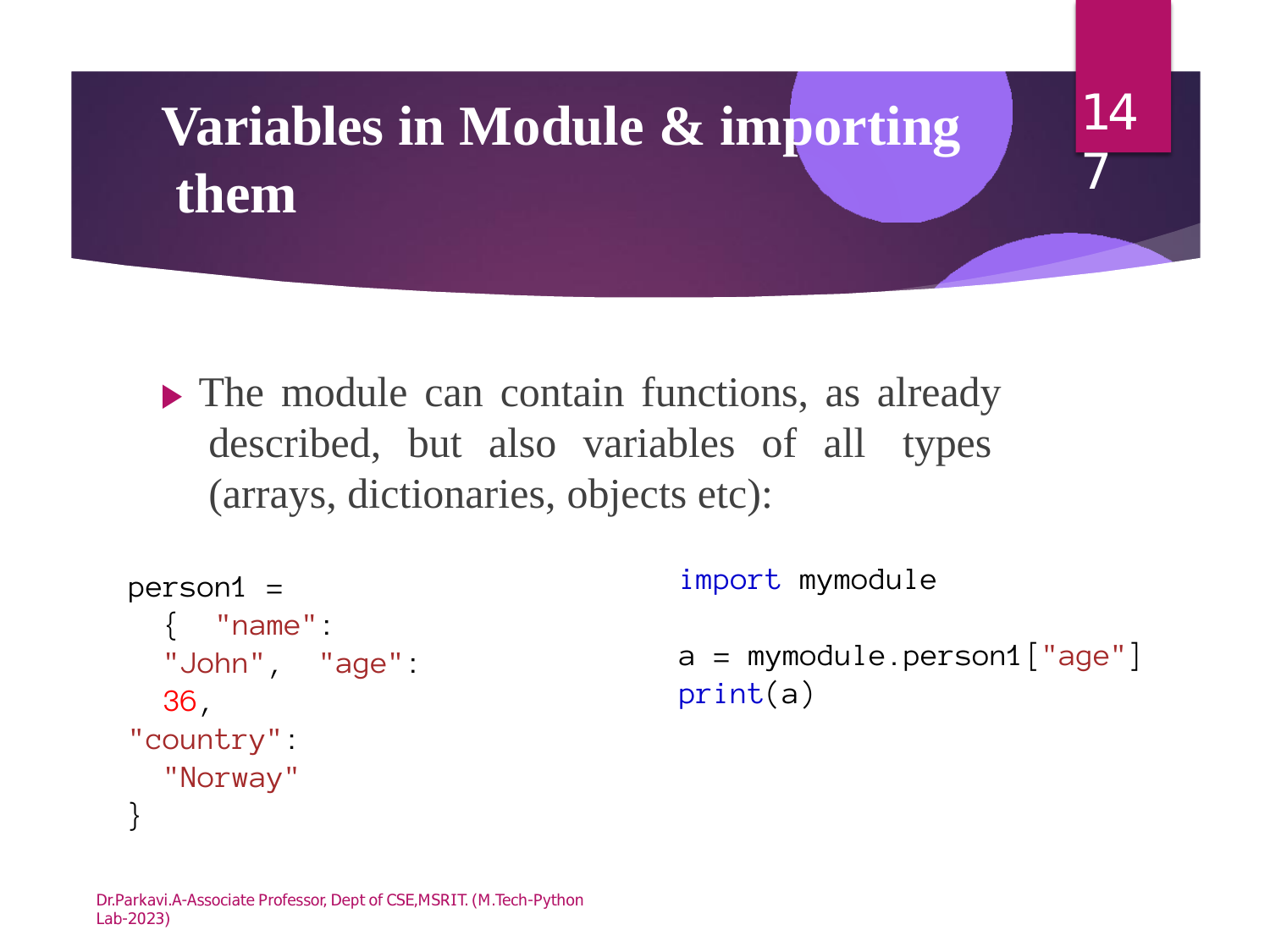

147
# Variables in Module & importing  them
▶ The module can contain functions, as already  described, but also variables of all types  (arrays, dictionaries, objects etc):
import mymodule
person1 = {  "name": "John",  "age": 36,
"country": "Norway"
}
a = mymodule.person1["age"]
print(a)
Dr.Parkavi.A-Associate Professor, Dept of CSE,MSRIT. (M.Tech-Python Lab-2023)